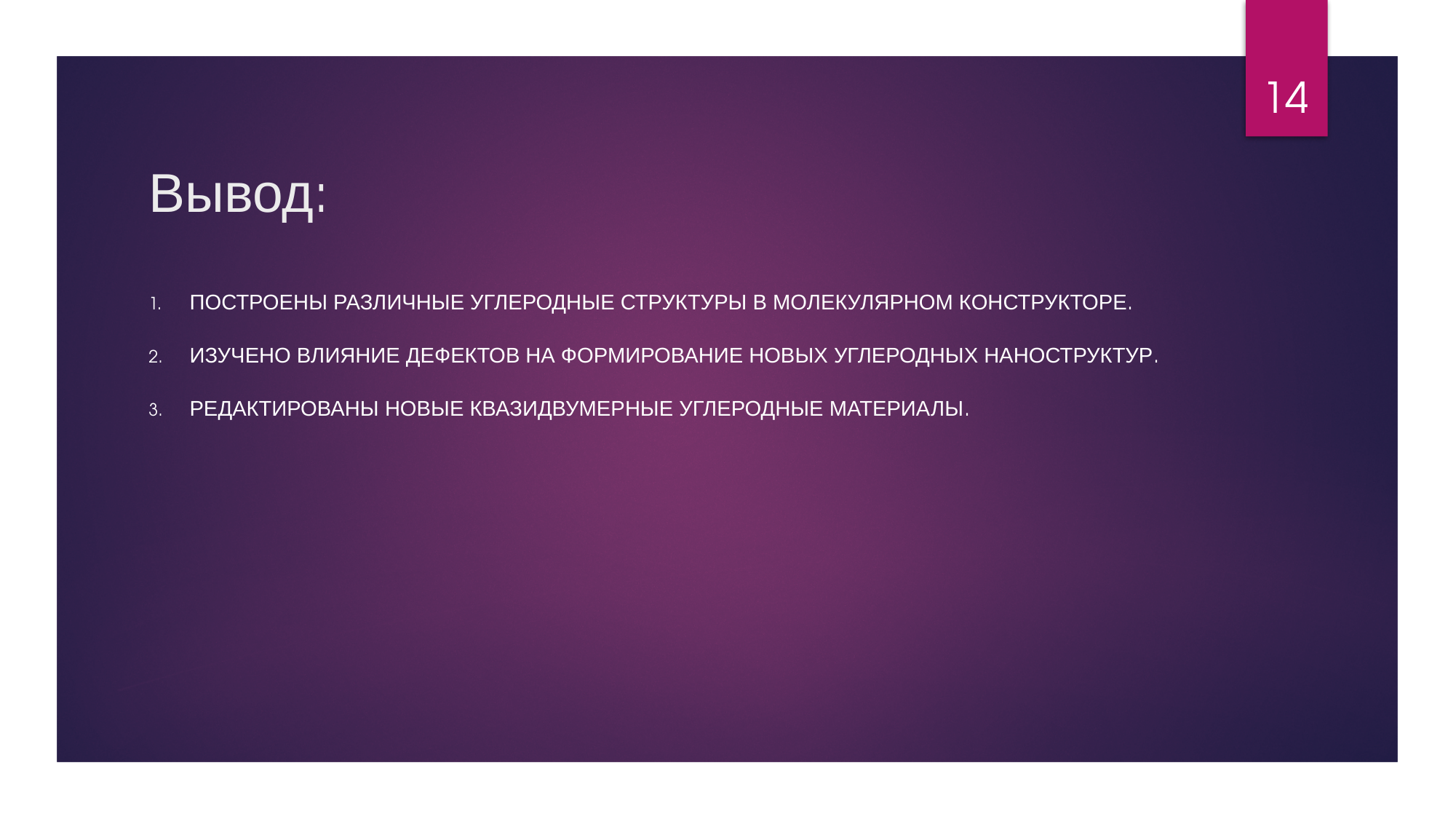

14
# Вывод:
Построены различные углеродные структуры в молекулярном конструкторе.
Изучено влияние дефектов на формирование новых углеродных наноструктур.
Редактированы новые квазидвумерные углеродные материалы.